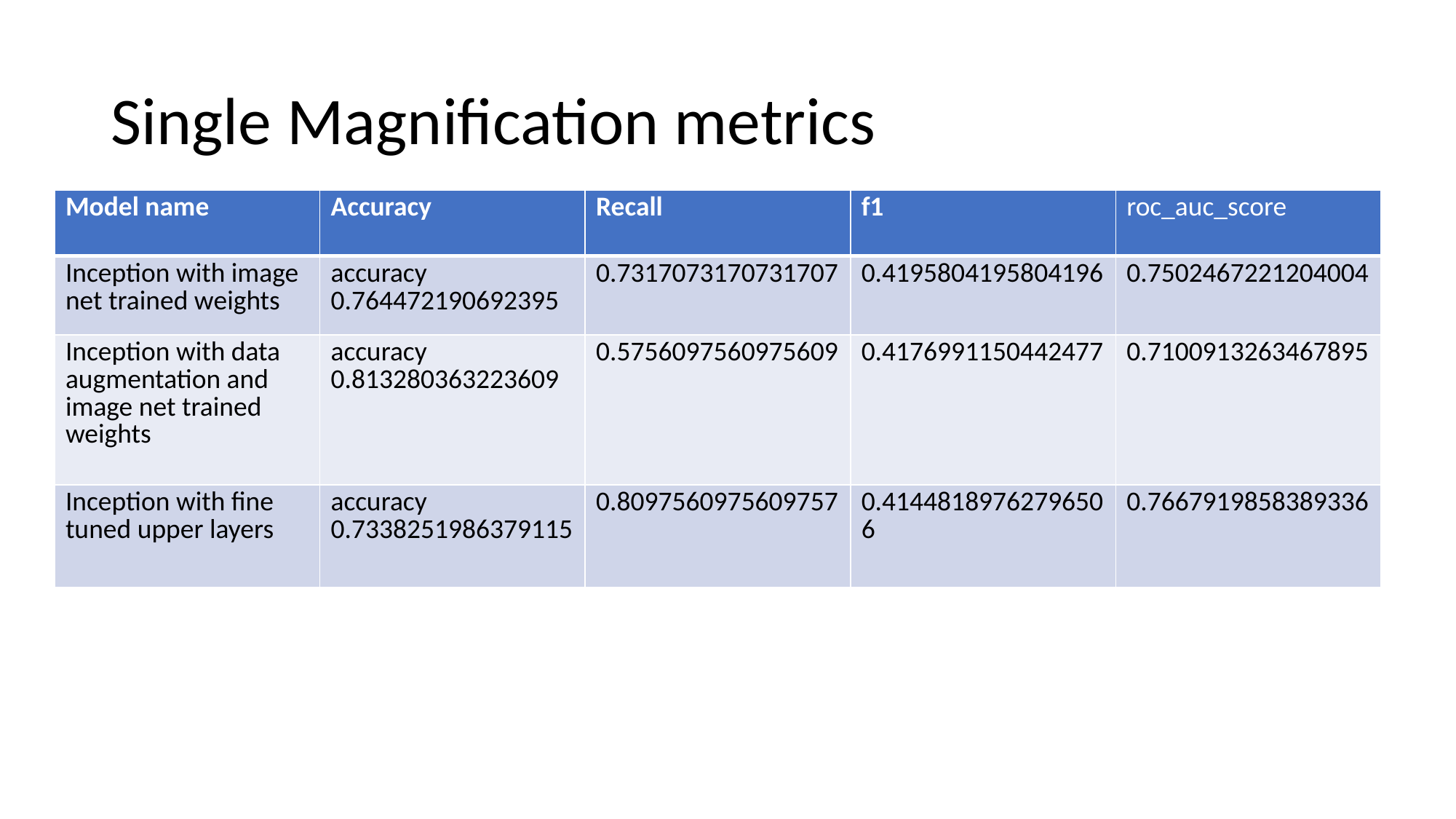

# Single Magnification metrics
| Model name | Accuracy | Recall | f1 | roc\_auc\_score |
| --- | --- | --- | --- | --- |
| Inception with image net trained weights | accuracy 0.764472190692395 | 0.7317073170731707 | 0.4195804195804196 | 0.7502467221204004 |
| Inception with data augmentation and image net trained weights | accuracy 0.813280363223609 | 0.5756097560975609 | 0.4176991150442477 | 0.7100913263467895 |
| Inception with fine tuned upper layers | accuracy 0.7338251986379115 | 0.8097560975609757 | 0.41448189762796506 | 0.7667919858389336 |